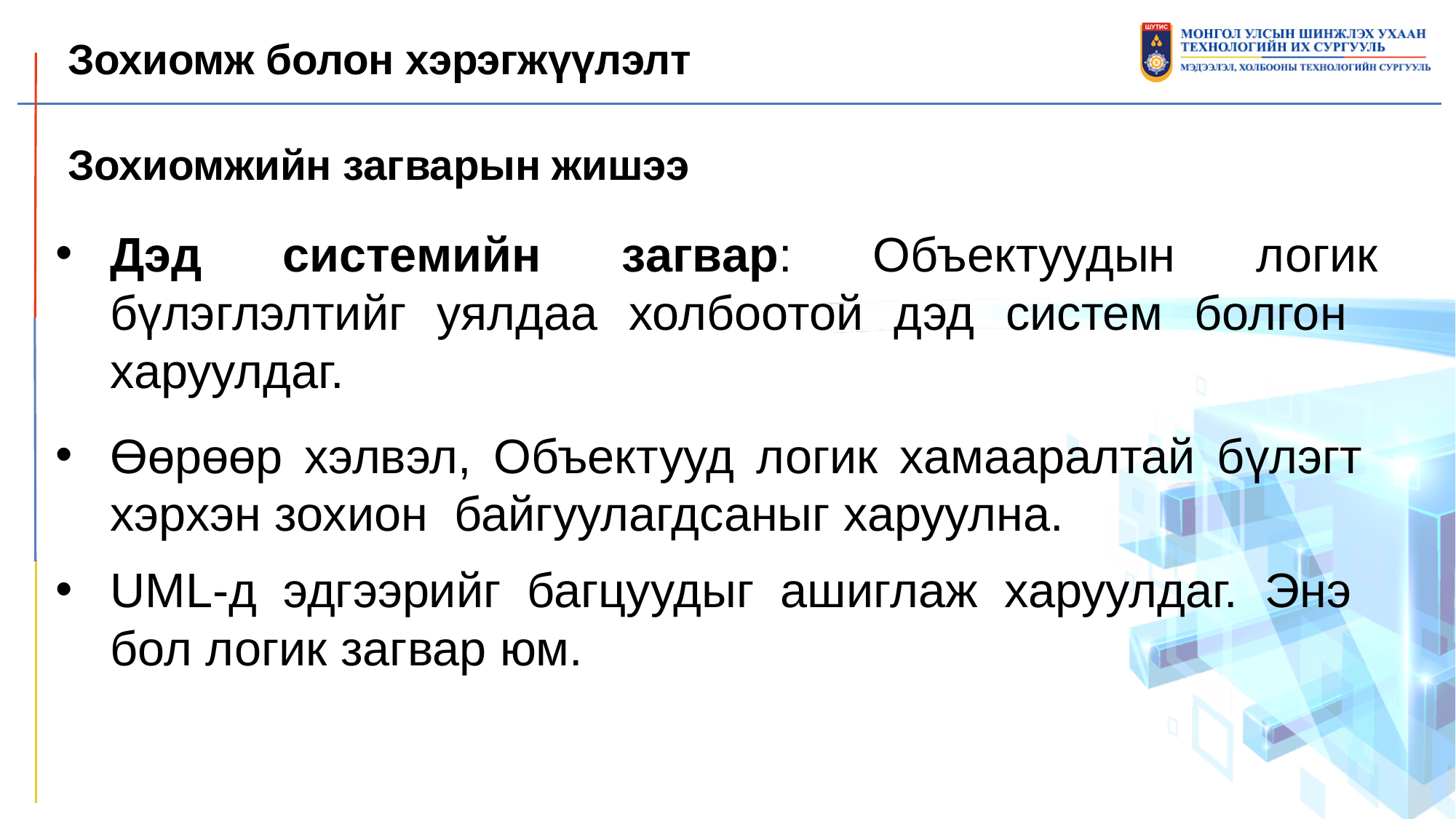

Зохиомж болон хэрэгжүүлэлт
Зохиомжийн загварын жишээ

Дэд системийн загвар: Объектуудын логик бүлэглэлтийг уялдаа холбоотой дэд систем болгон  харуулдаг.
Өөрөөр хэлвэл, Объектууд логик хамааралтай бүлэгт хэрхэн зохион  байгуулагдсаныг харуулна.
UML-д эдгээрийг багцуудыг ашиглаж харуулдаг. Энэ  бол логик загвар юм.